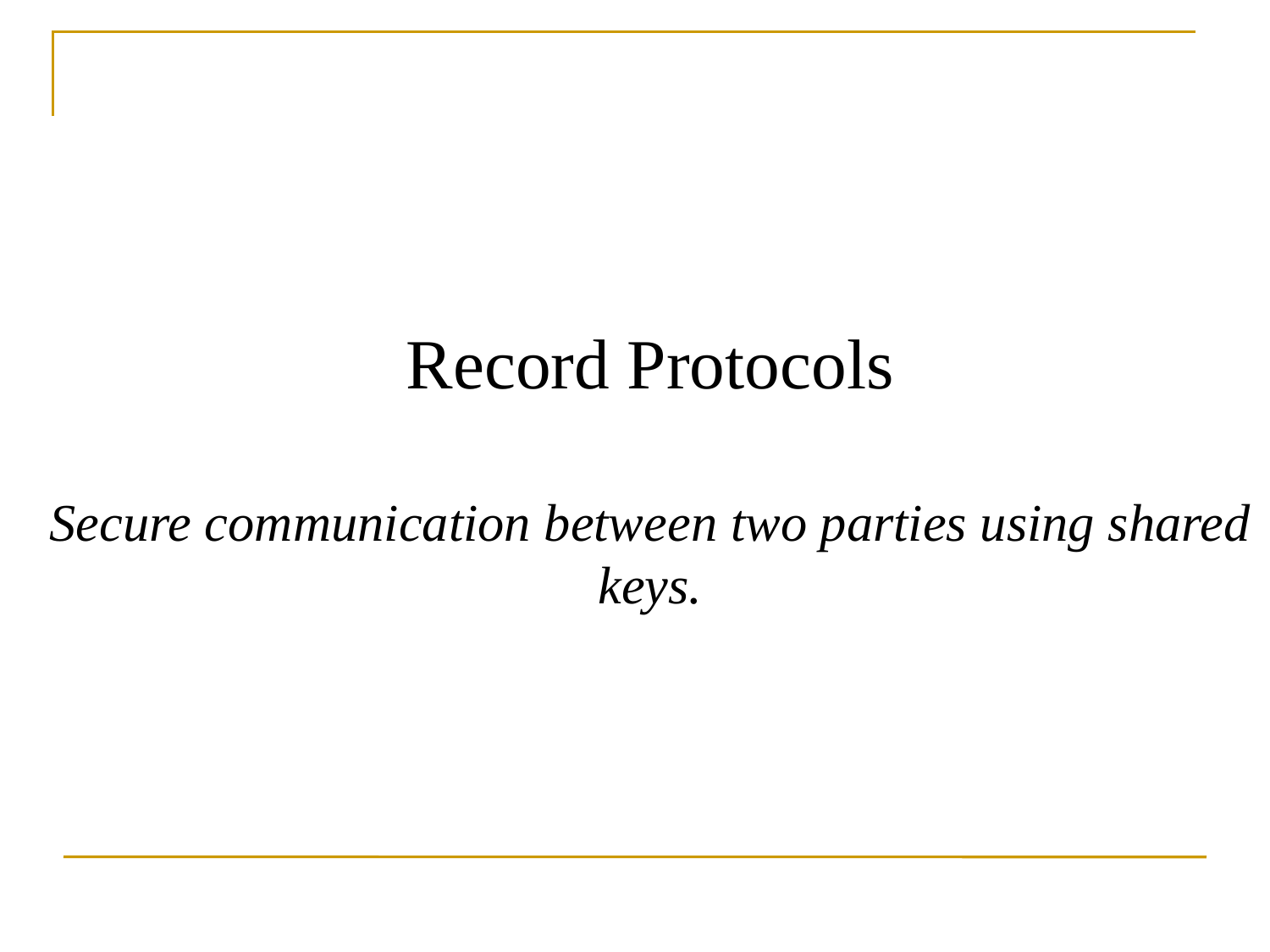

Record Protocols
Secure communication between two parties using shared keys.